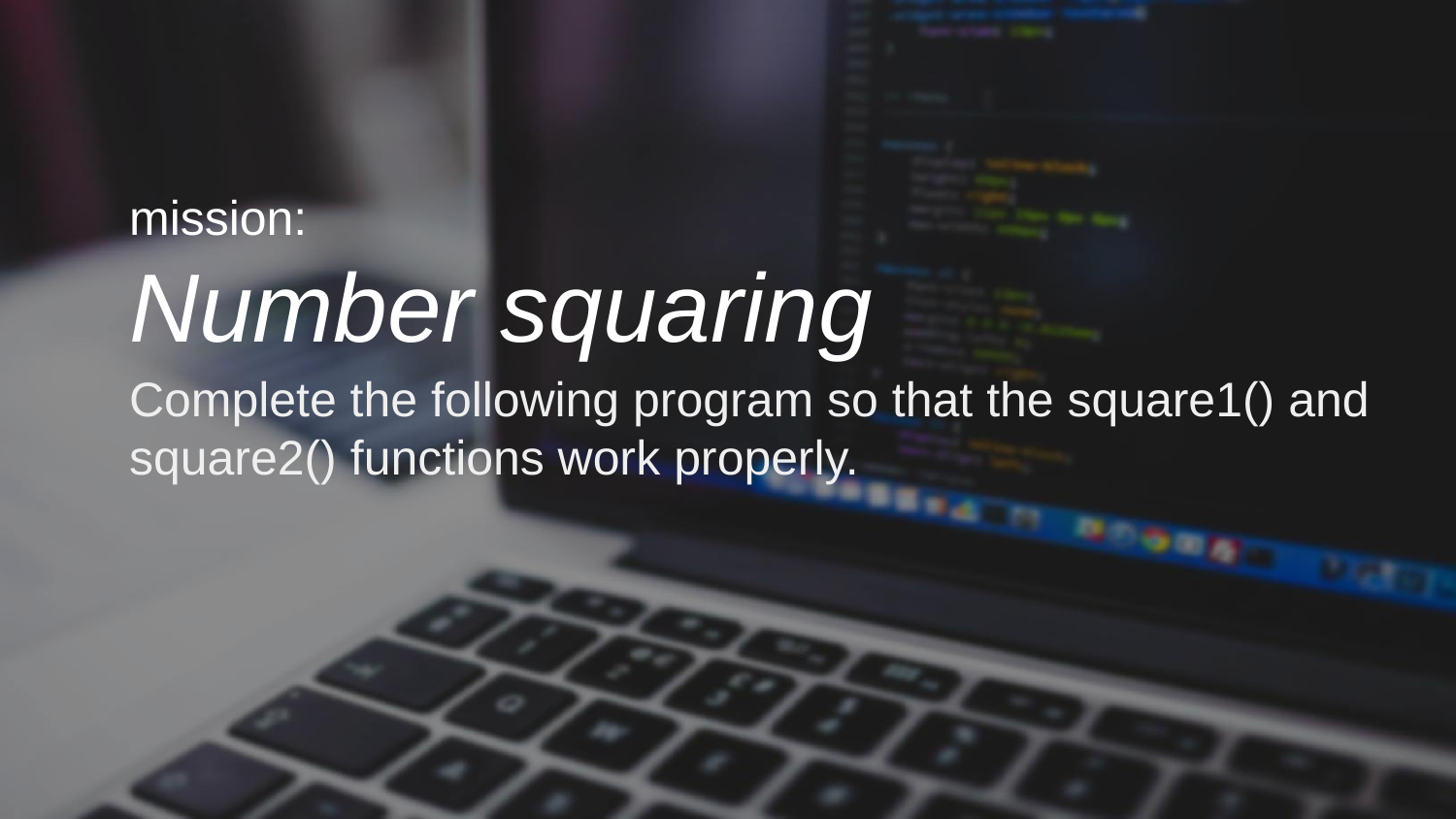

mission:
Number squaring

Complete the following program so that the square1() and square2() functions work properly.